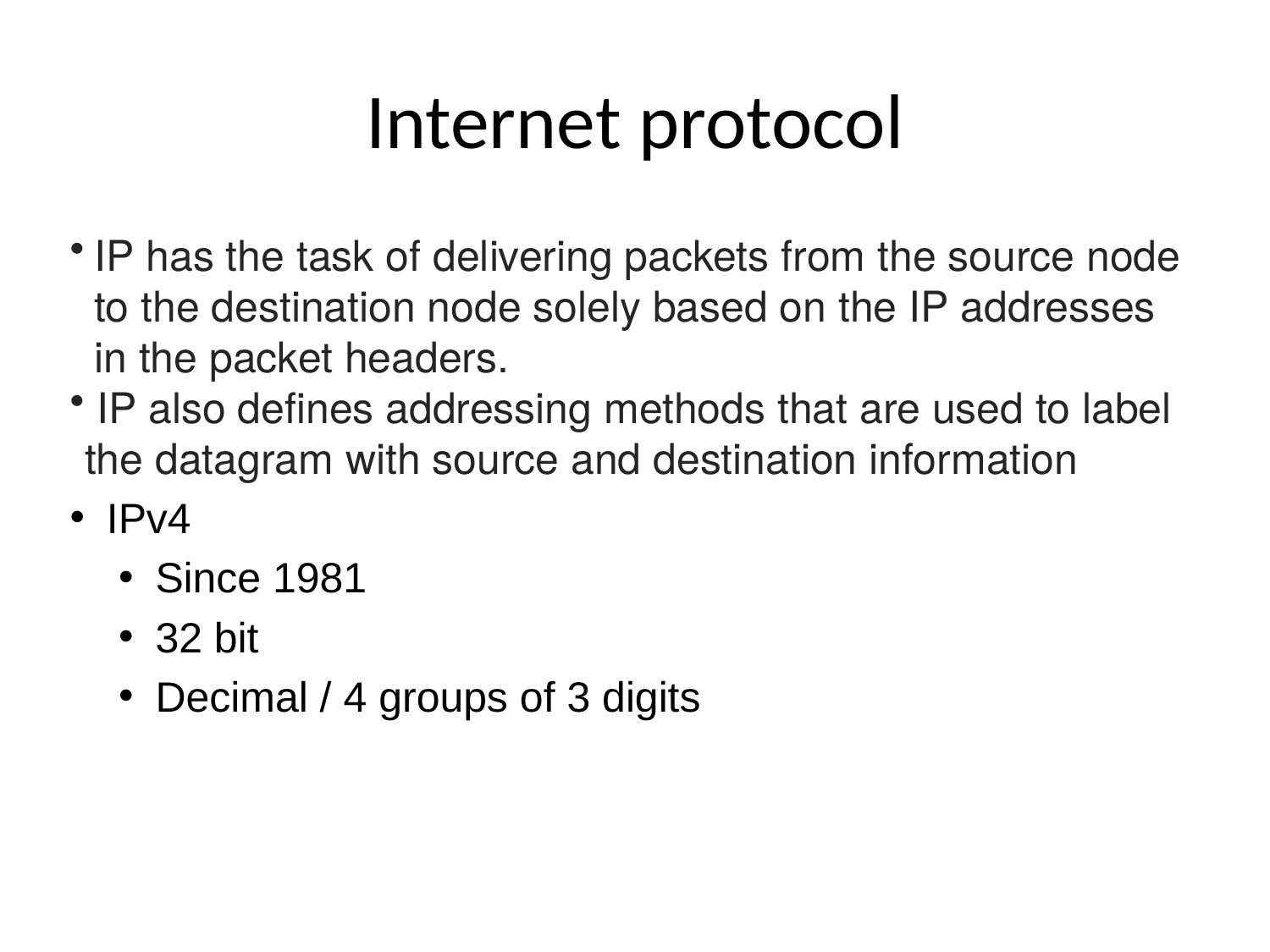

# Internet protocol
IP has the task of delivering packets from the source node to the destination node solely based on the IP addresses in the packet headers.
 IP also defines addressing methods that are used to label the datagram with source and destination information
IPv4
Since 1981
32 bit
Decimal / 4 groups of 3 digits